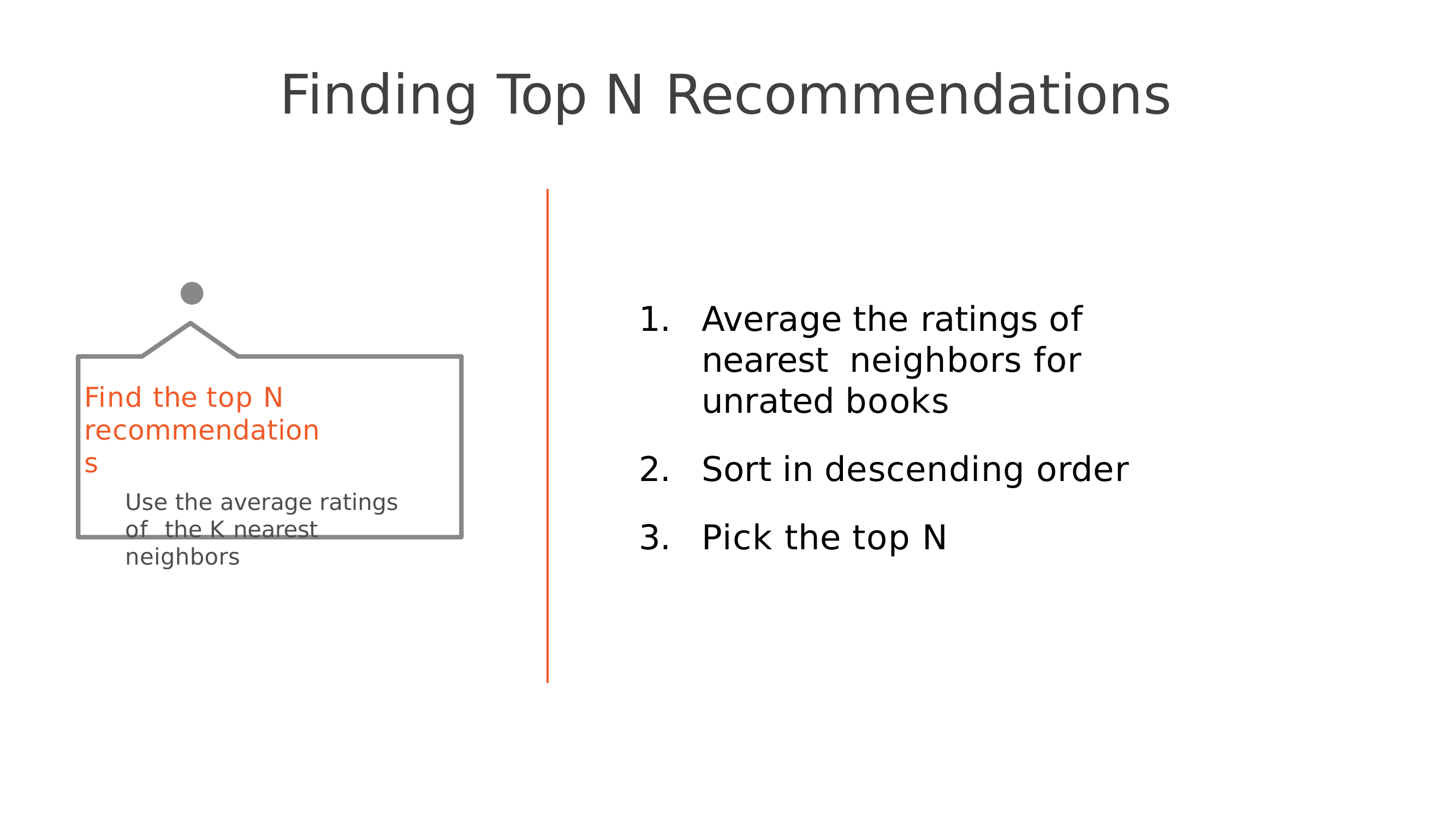

# Finding Top N Recommendations

Average the ratings of nearest  neighbors for unrated books
Sort in descending order
Pick the top N

Find the top N  recommendations
Use the average ratings of  the K nearest neighbors